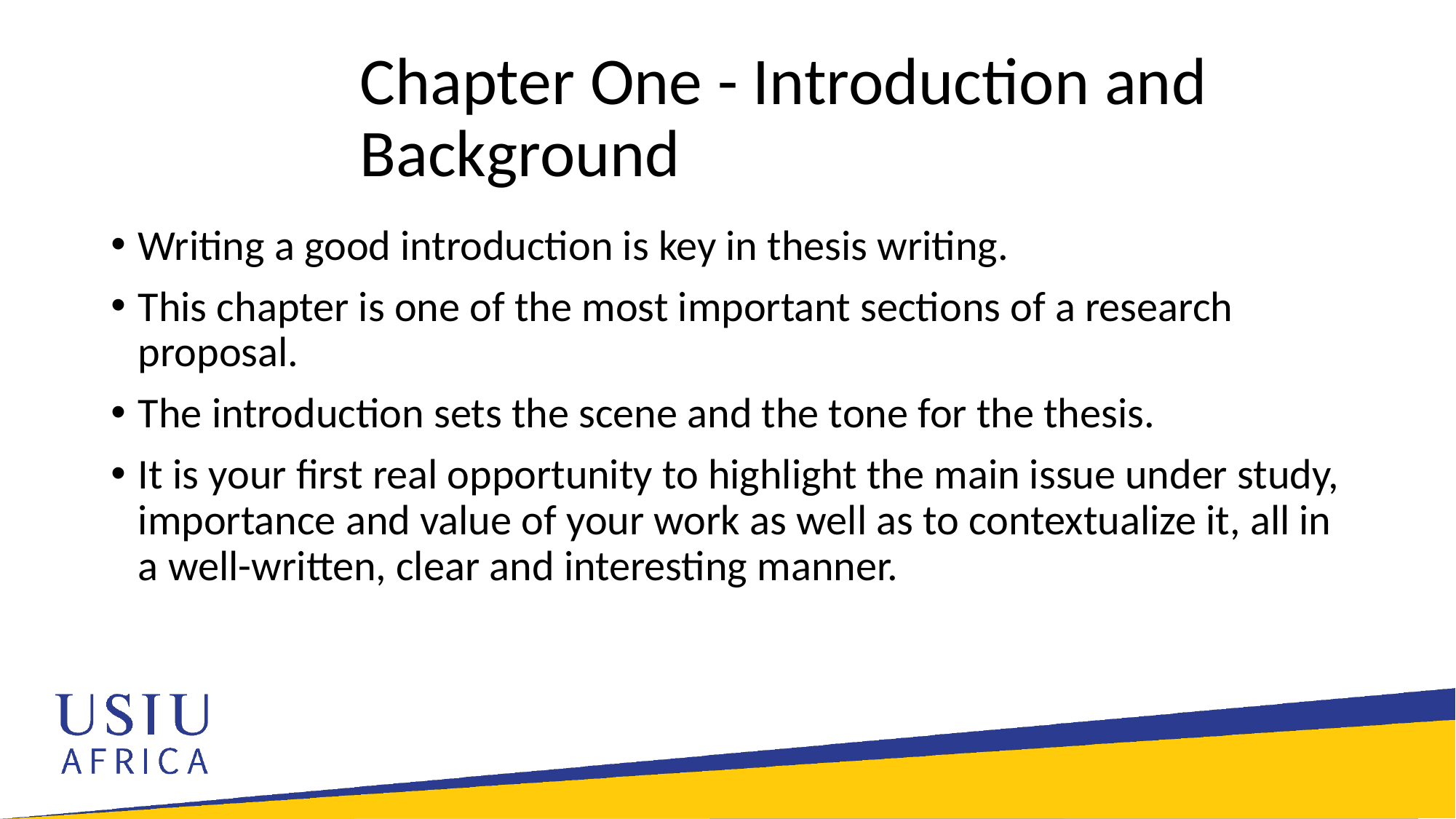

# Chapter One - Introduction and Background
Writing a good introduction is key in thesis writing.
This chapter is one of the most important sections of a research proposal.
The introduction sets the scene and the tone for the thesis.
It is your first real opportunity to highlight the main issue under study, importance and value of your work as well as to contextualize it, all in a well-written, clear and interesting manner.